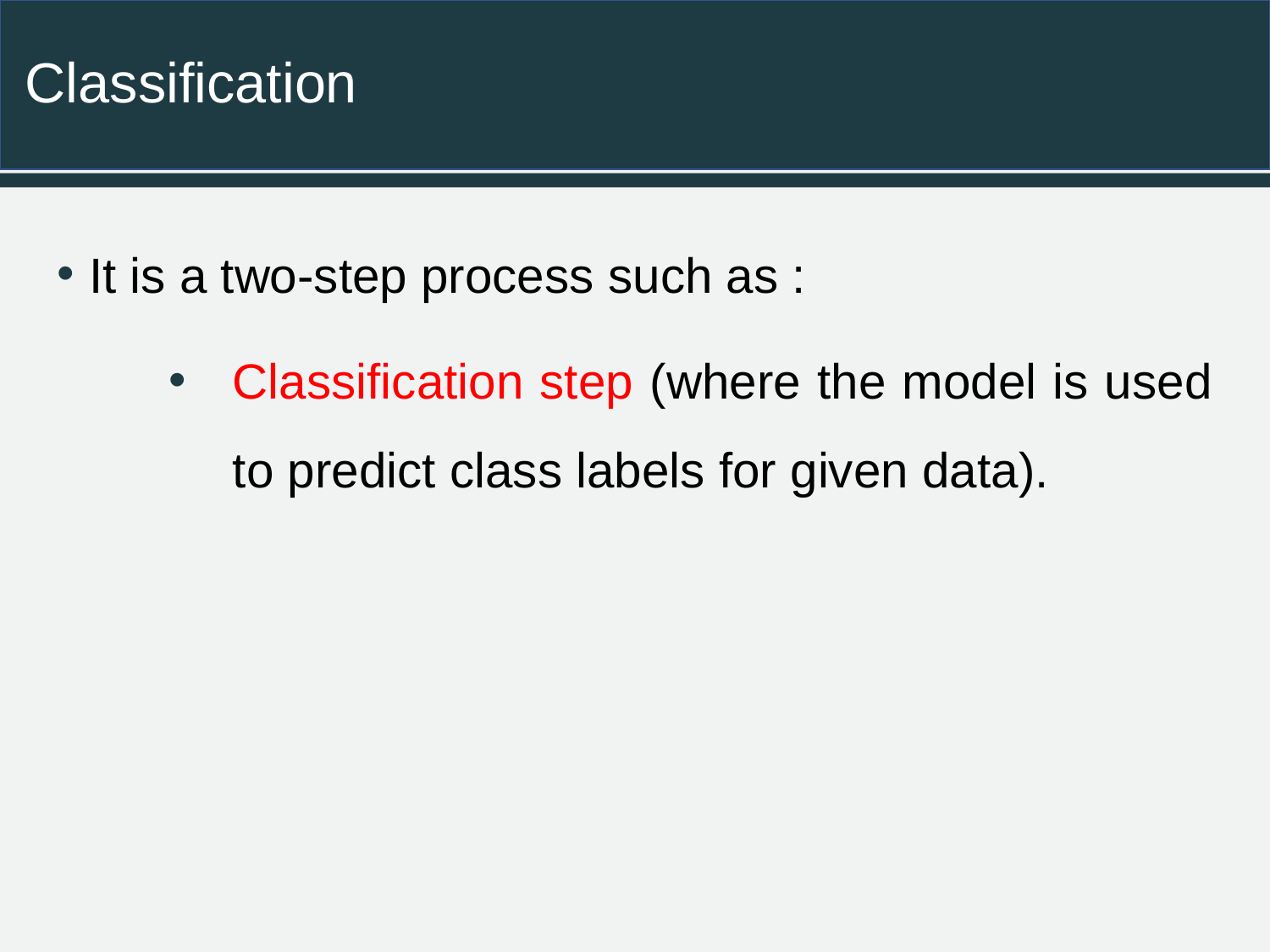

# Classification
It is a two-step process such as :
Classification step (where the model is used to predict class labels for given data).